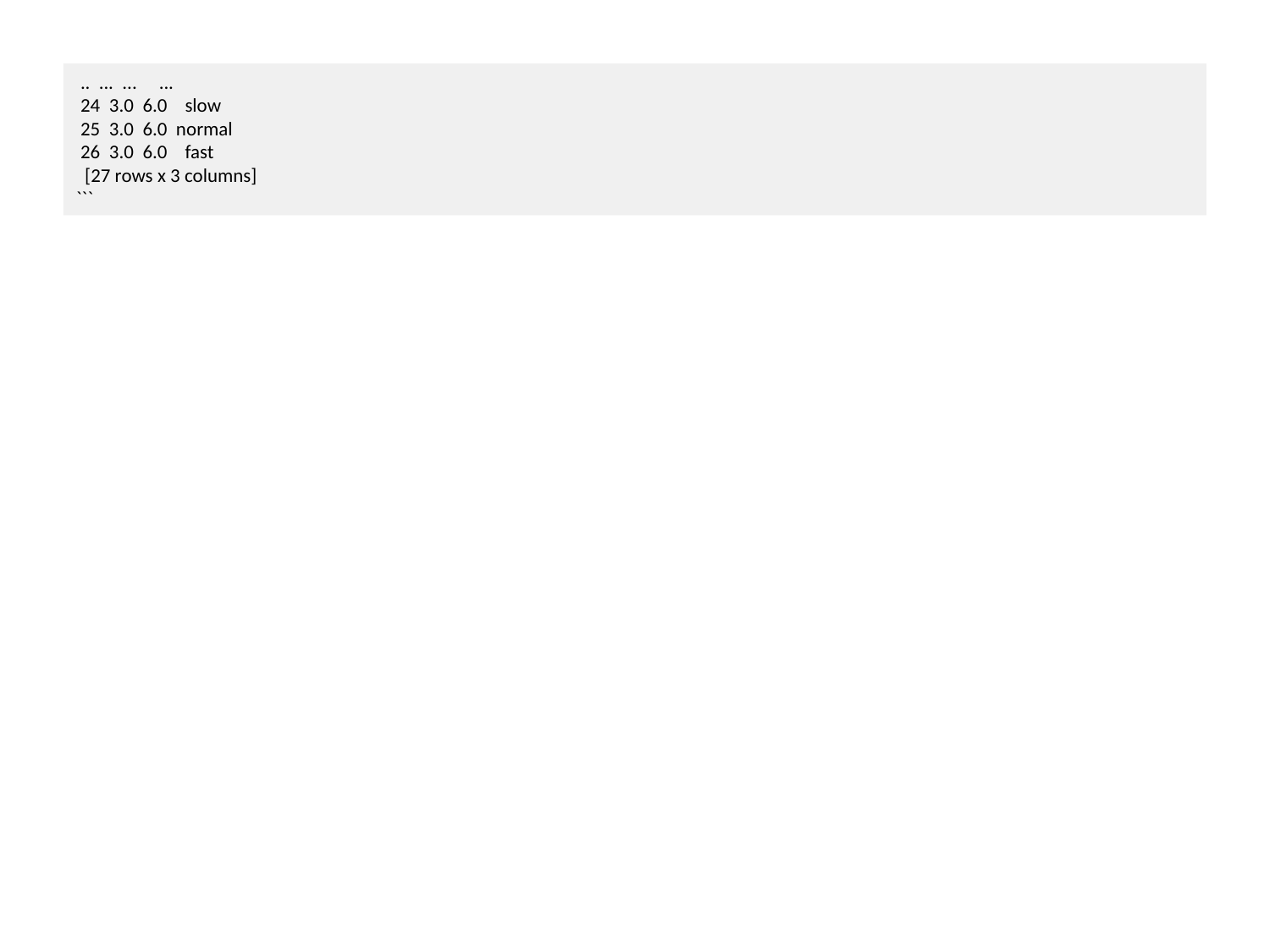

..  ...  ...     ...
 24  3.0  6.0    slow
 25  3.0  6.0  normal
 26  3.0  6.0    fast
  [27 rows x 3 columns]
```